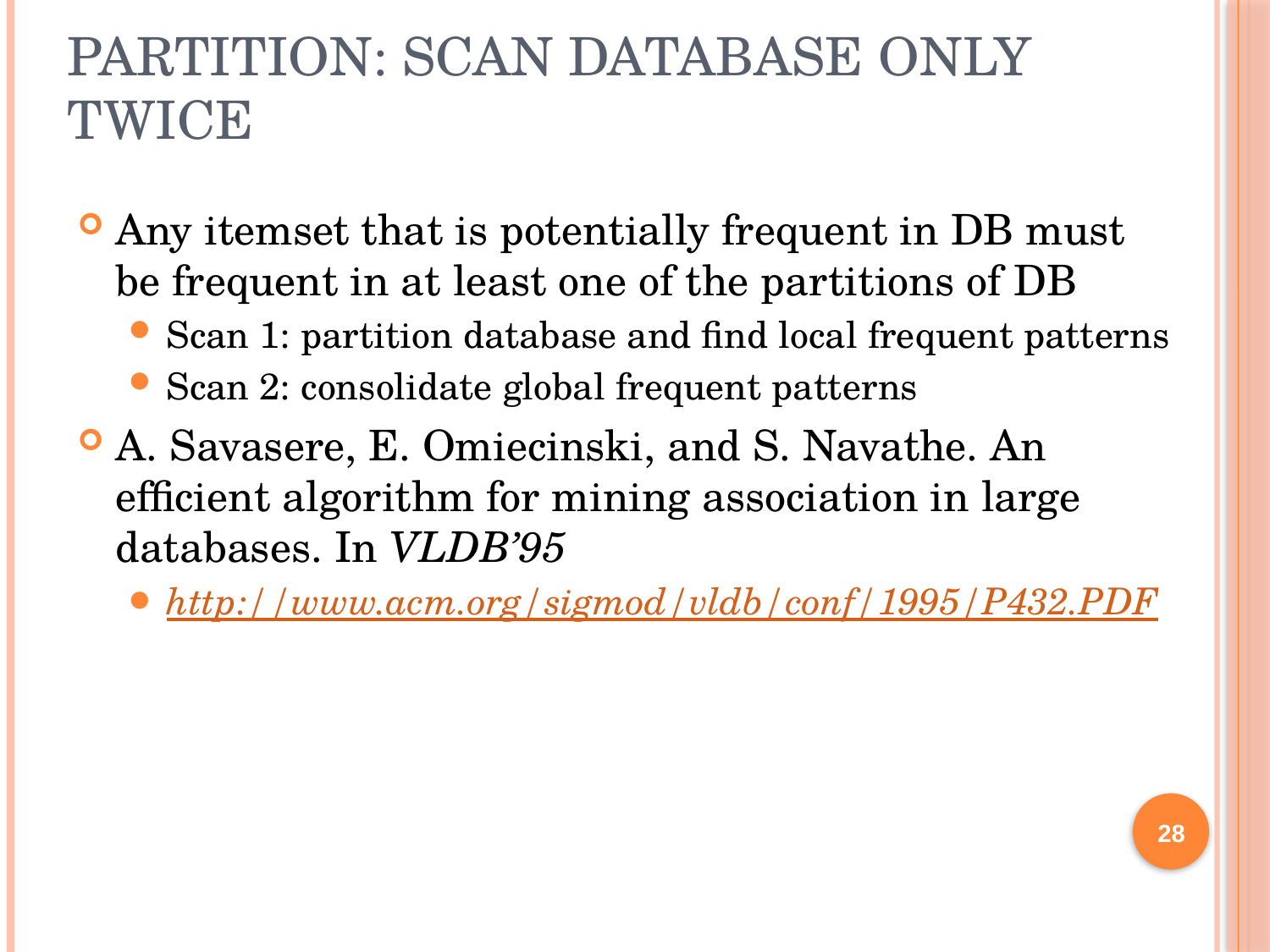

# Partition: Scan Database Only Twice
Any itemset that is potentially frequent in DB must be frequent in at least one of the partitions of DB
Scan 1: partition database and find local frequent patterns
Scan 2: consolidate global frequent patterns
A. Savasere, E. Omiecinski, and S. Navathe. An efficient algorithm for mining association in large databases. In VLDB’95
http://www.acm.org/sigmod/vldb/conf/1995/P432.PDF

28